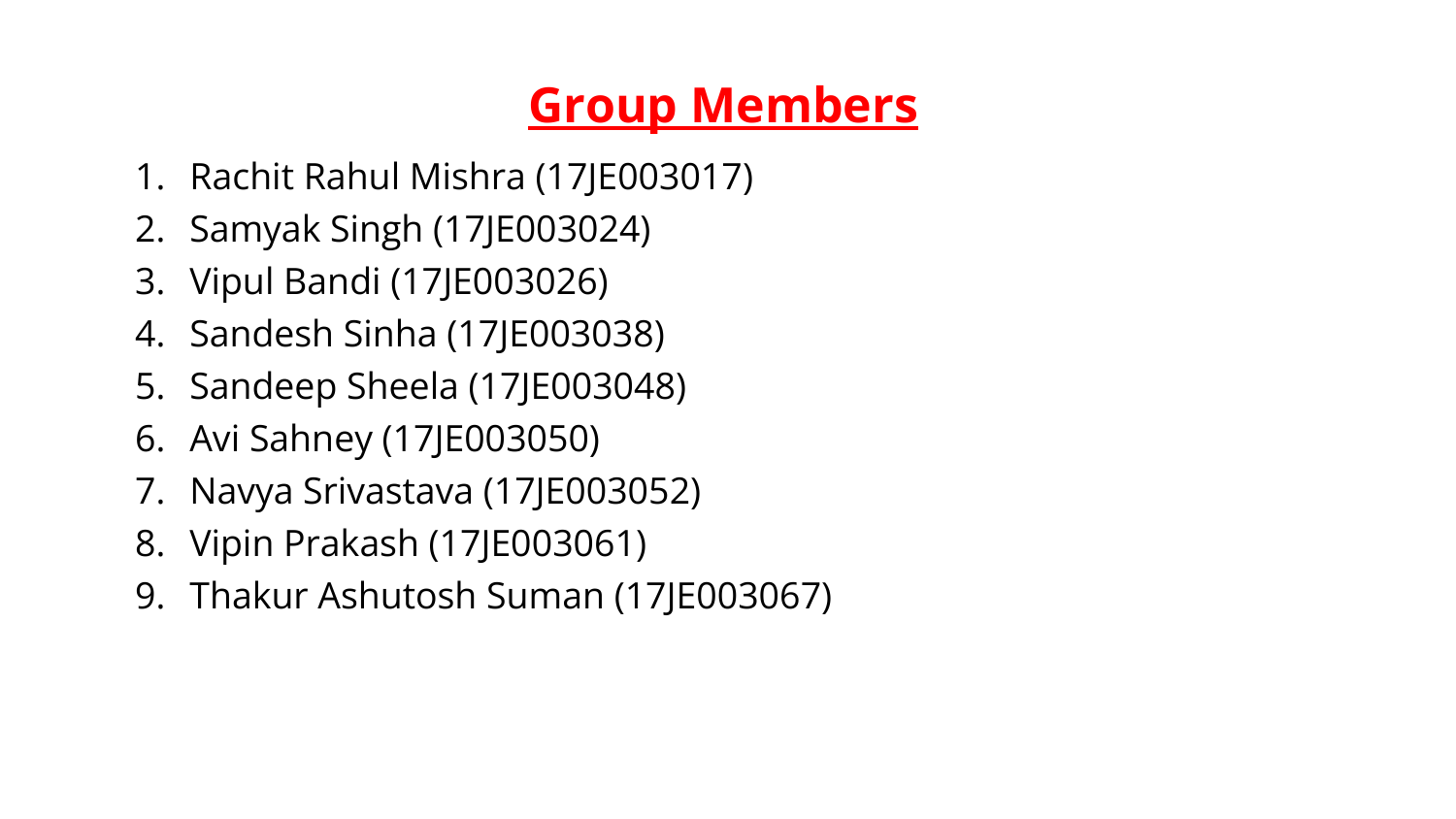

Group Members
Rachit Rahul Mishra (17JE003017)
Samyak Singh (17JE003024)
Vipul Bandi (17JE003026)
Sandesh Sinha (17JE003038)
Sandeep Sheela (17JE003048)
Avi Sahney (17JE003050)
Navya Srivastava (17JE003052)
Vipin Prakash (17JE003061)
Thakur Ashutosh Suman (17JE003067)

Selling your idea